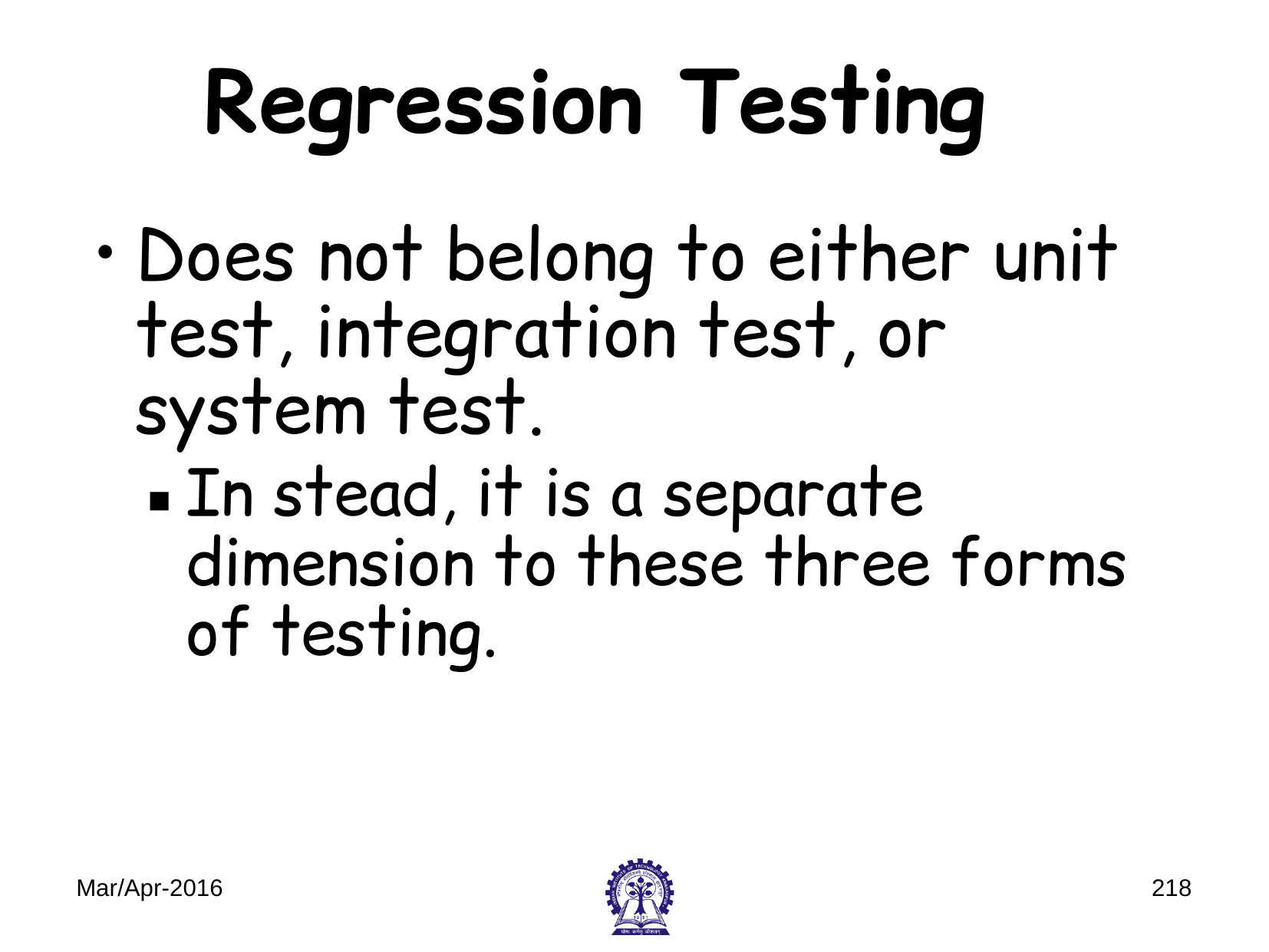

# Regression Testing
Does not belong to either unit test, integration test, or system test.
In stead, it is a separate dimension to these three forms of testing.
Mar/Apr-2016
218